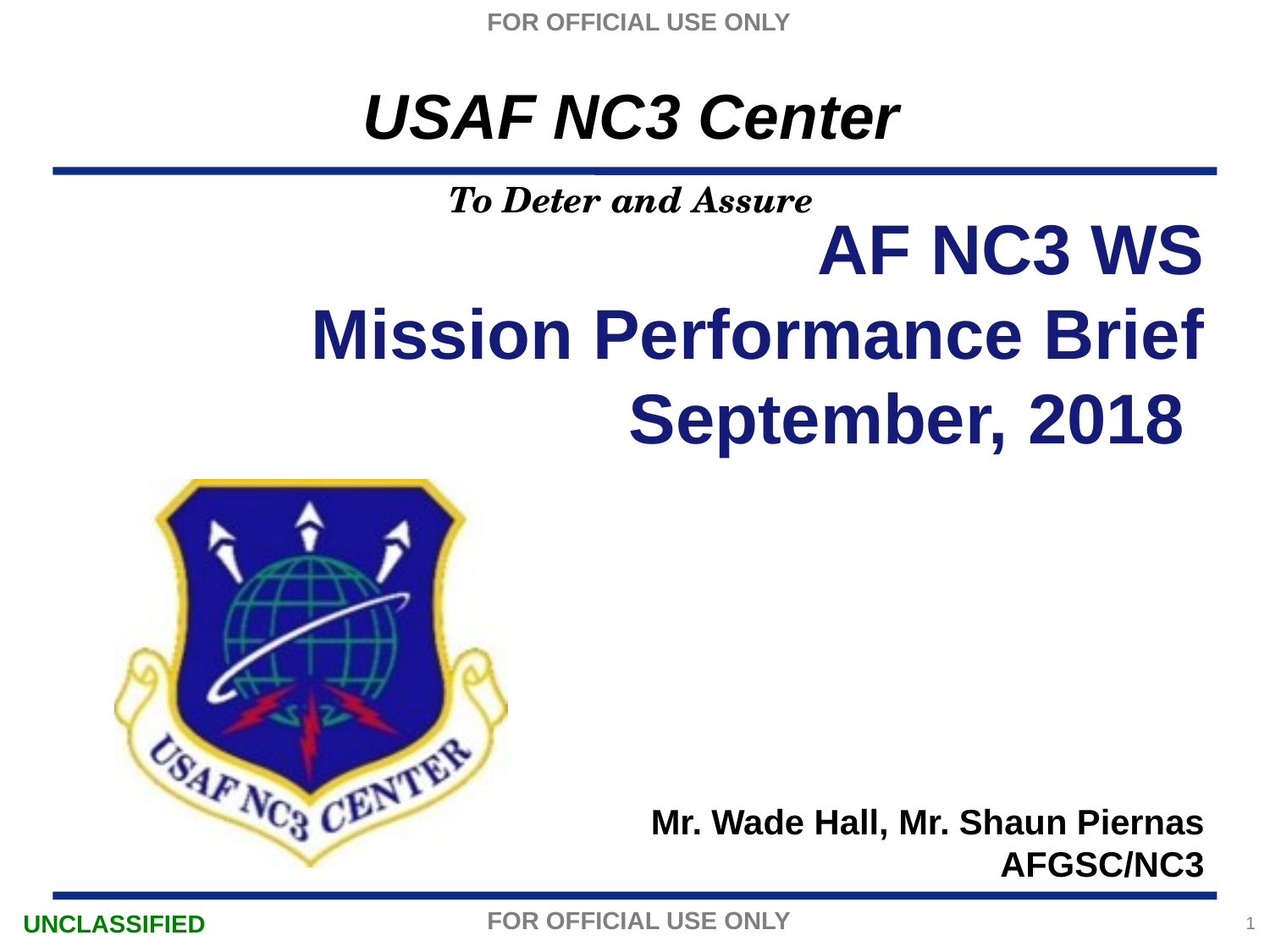

FOR OFFICIAL USE ONLY
AF NC3 WS
Mission Performance Brief
September, 2018

 Mr. Wade Hall, Mr. Shaun Piernas
AFGSC/NC3
FOR OFFICIAL USE ONLY
UNCLASSIFIED
1